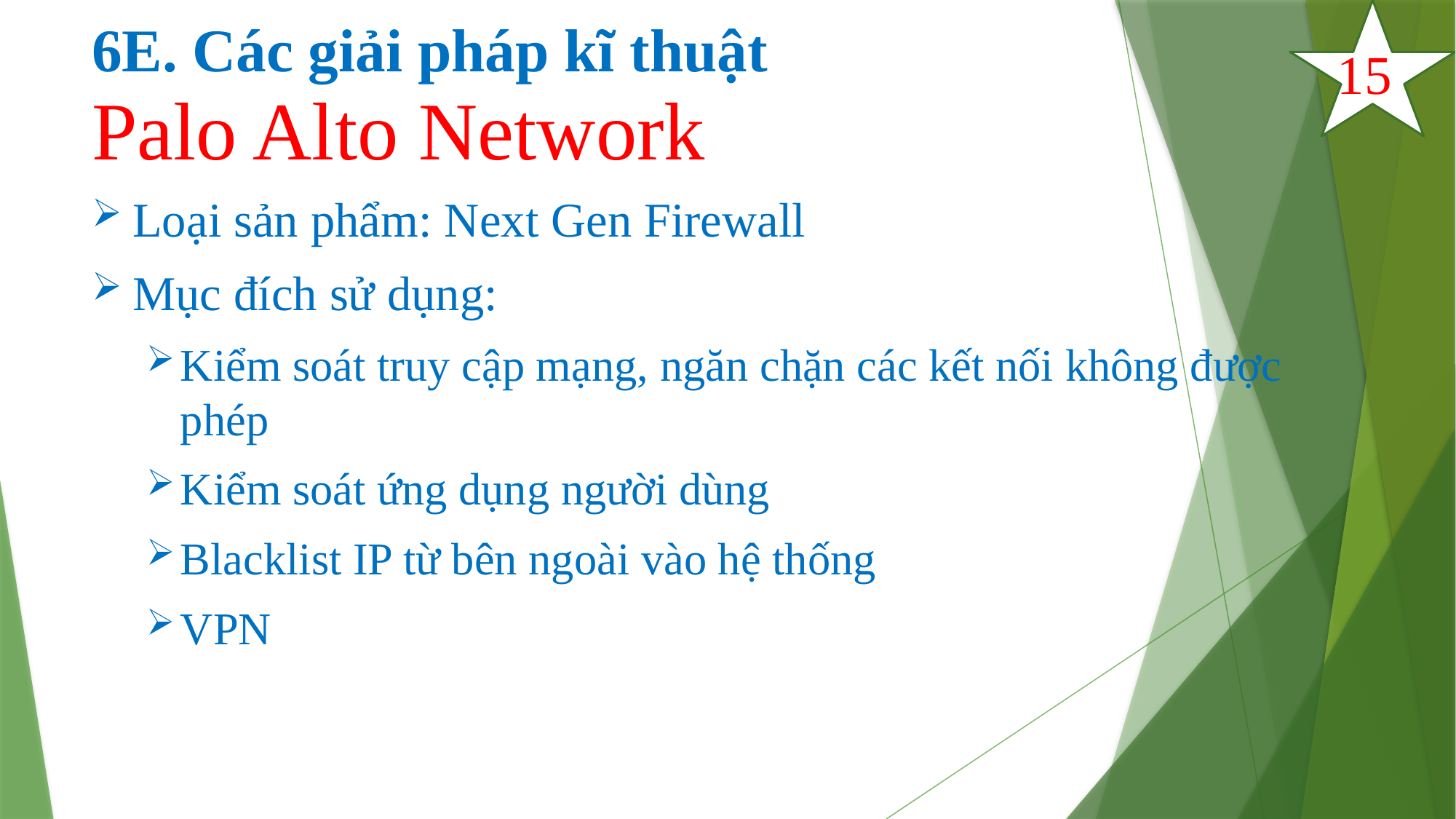

# 6E. Các giải pháp kĩ thuật
15
Palo Alto Network
Loại sản phẩm: Next Gen Firewall
Mục đích sử dụng:
Kiểm soát truy cập mạng, ngăn chặn các kết nối không được phép
Kiểm soát ứng dụng người dùng
Blacklist IP từ bên ngoài vào hệ thống
VPN